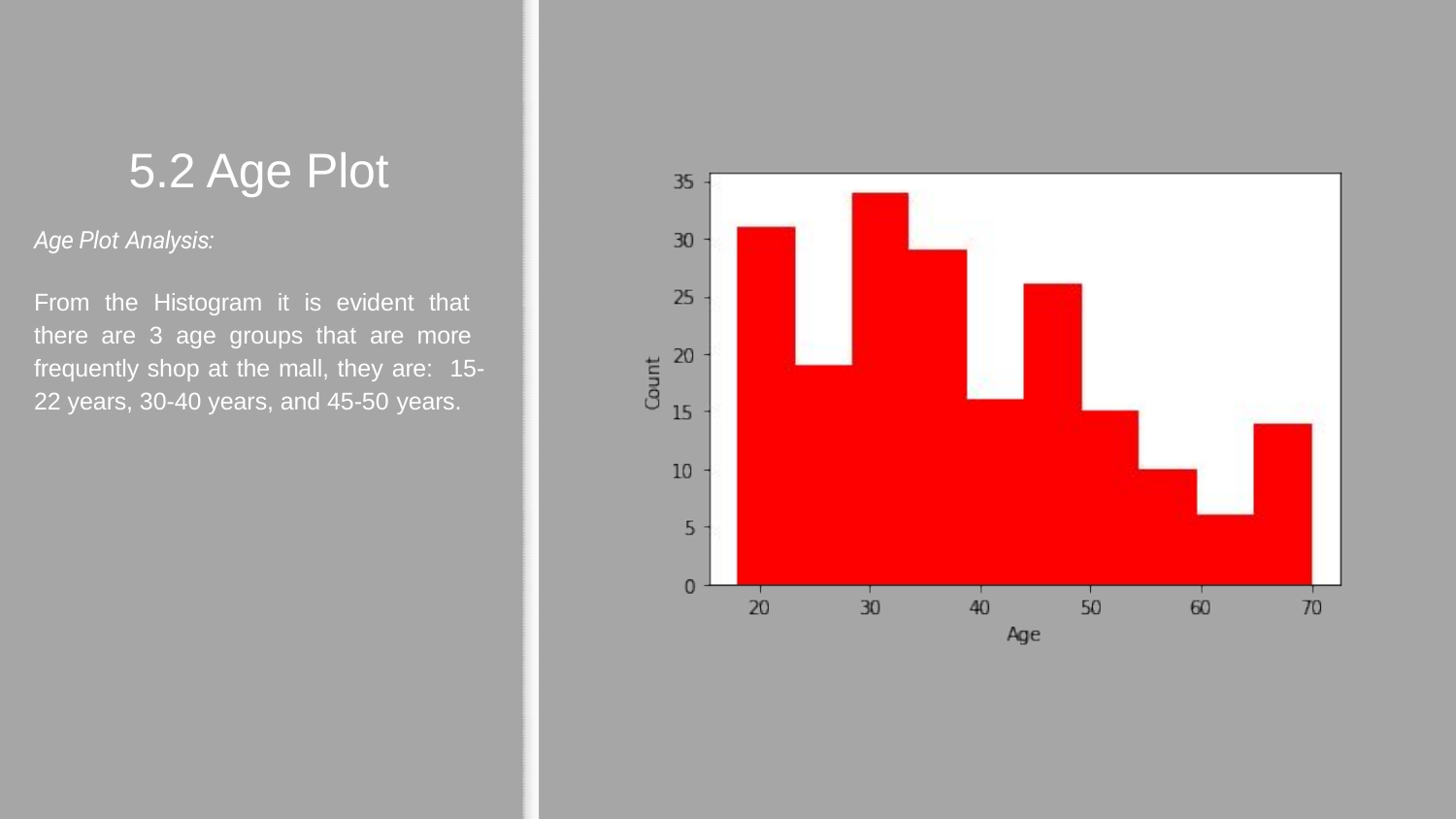

# 5.2 Age Plot
Age Plot Analysis:

From the Histogram it is evident that  there are 3 age groups that are more  frequently shop at the mall, they are:  15-22 years, 30-40 years, and 45-50 years.